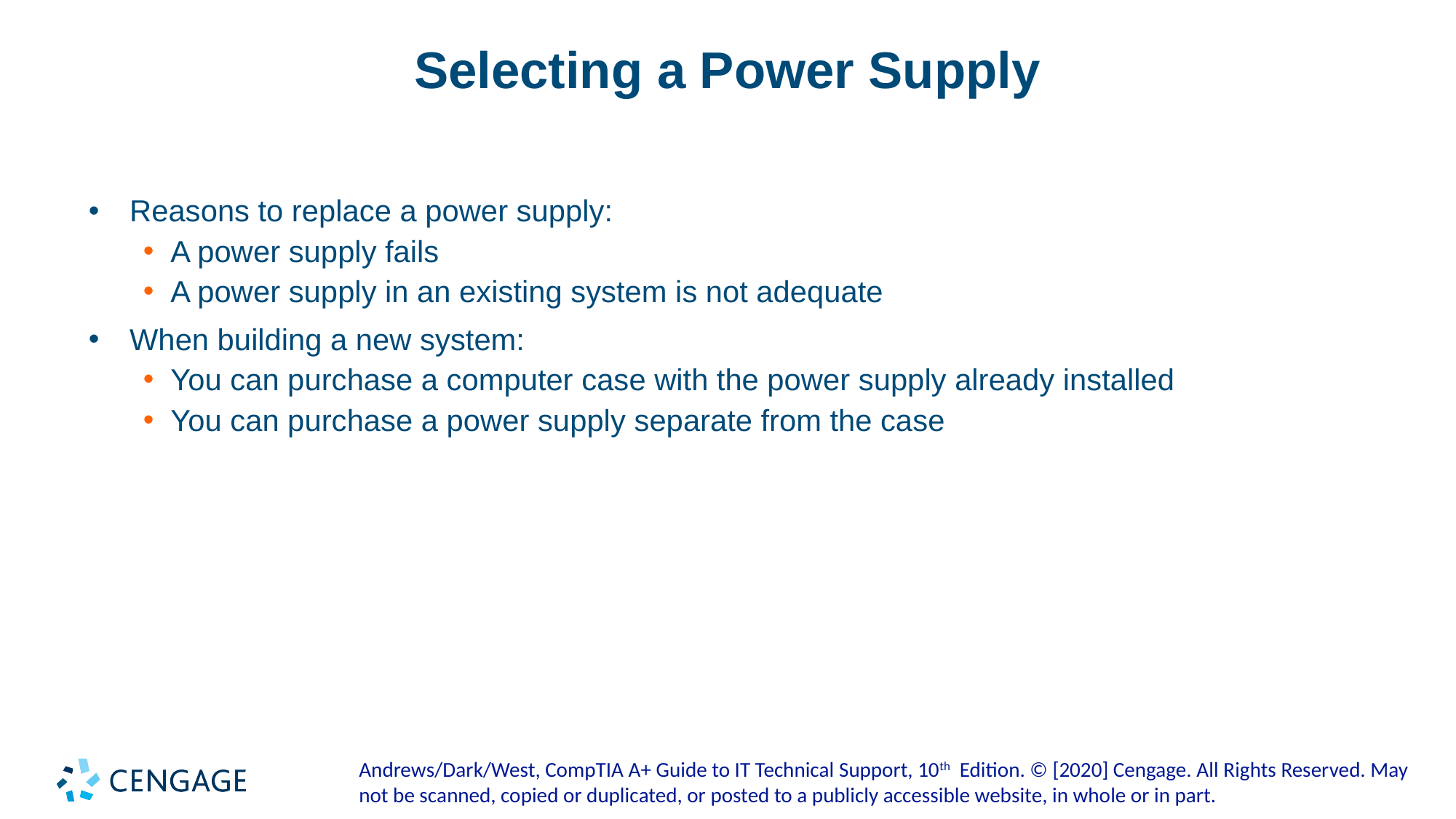

# Selecting a Power Supply
Reasons to replace a power supply:
A power supply fails
A power supply in an existing system is not adequate
When building a new system:
You can purchase a computer case with the power supply already installed
You can purchase a power supply separate from the case